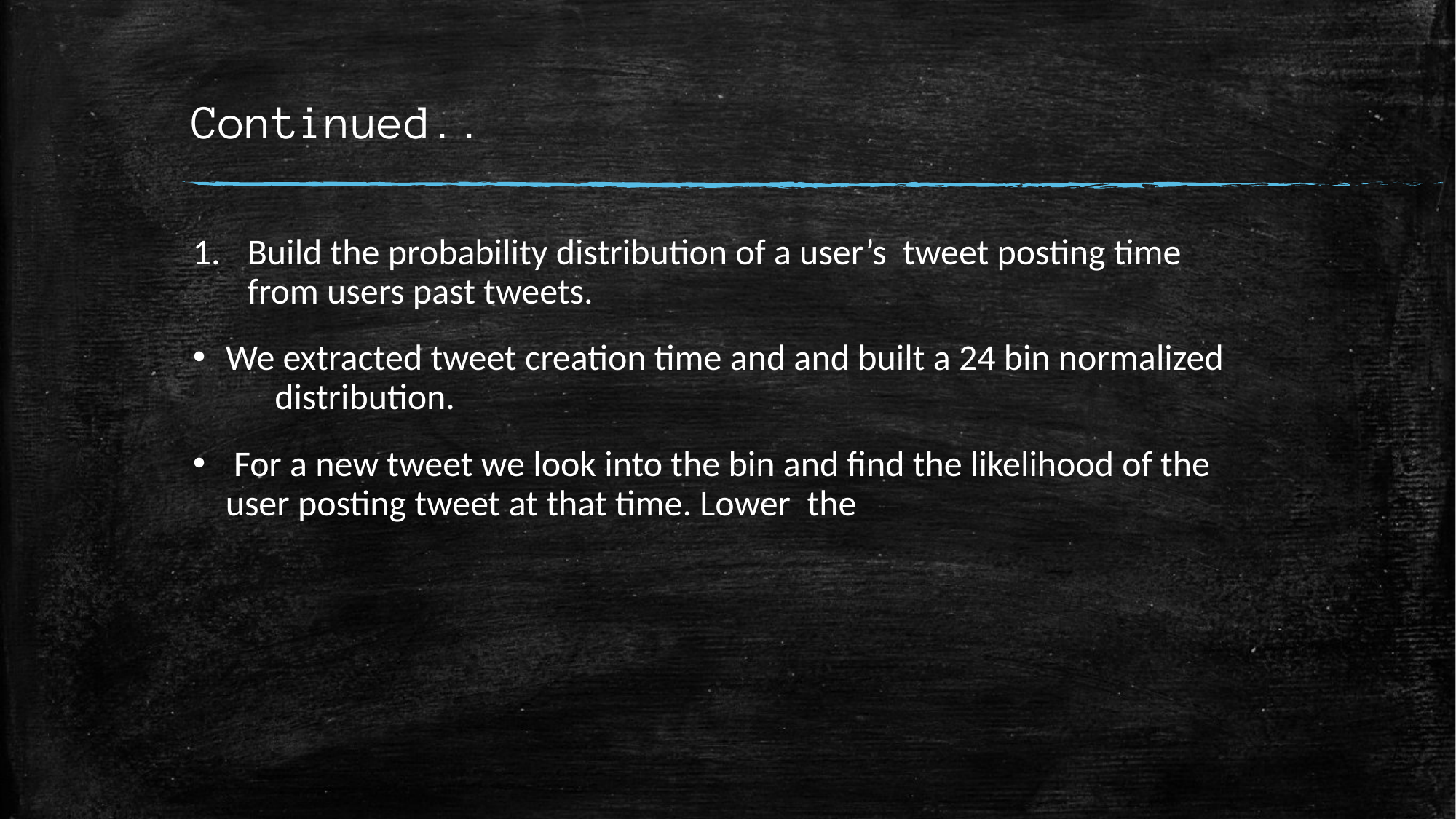

# Continued..
Build the probability distribution of a user’s  tweet posting time  from users past tweets.
We extracted tweet creation time and and built a 24 bin normalized           distribution.
 For a new tweet we look into the bin and find the likelihood of the user posting tweet at that time. Lower  the